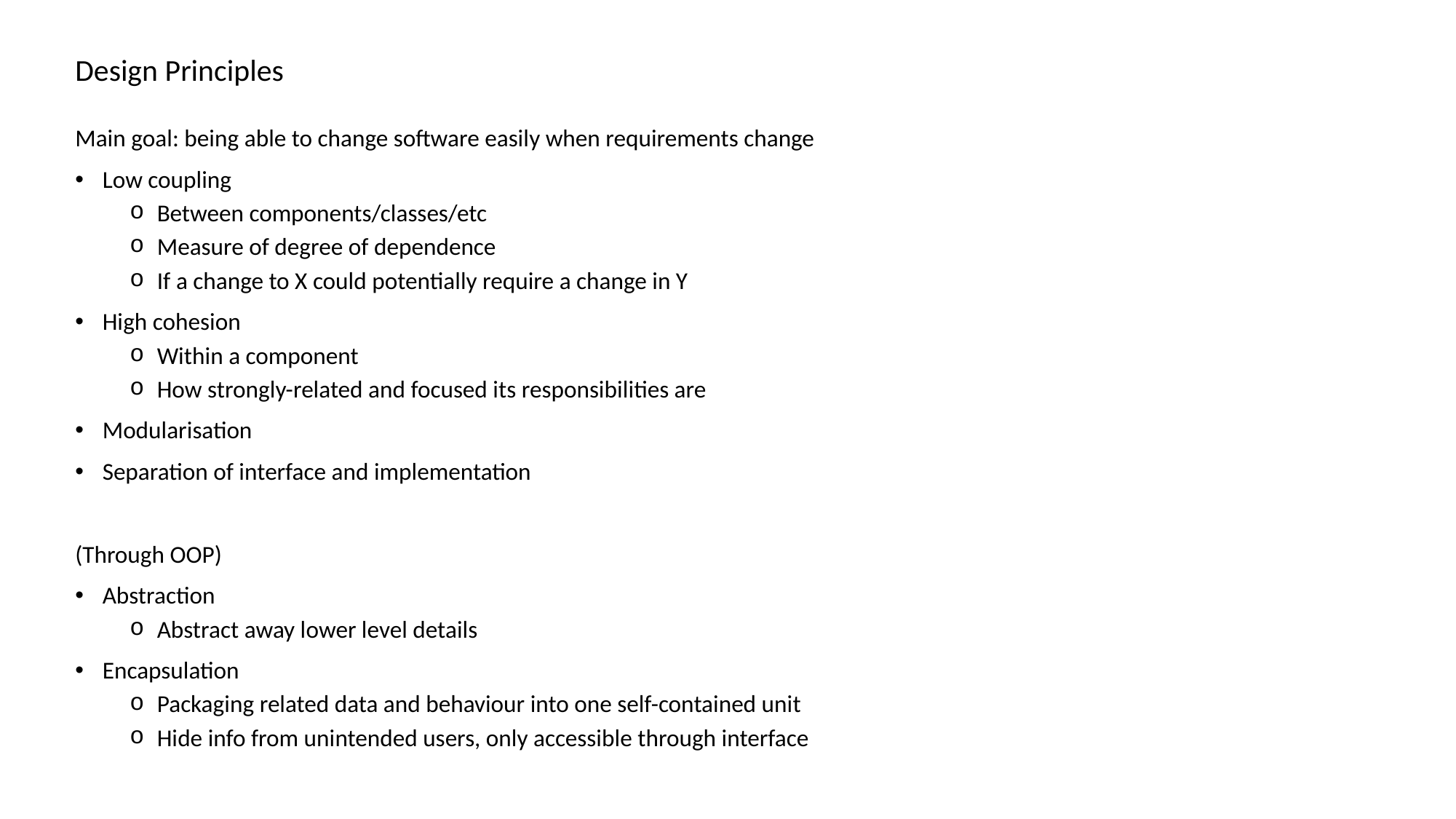

# Design Principles
Main goal: being able to change software easily when requirements change
Low coupling
Between components/classes/etc
Measure of degree of dependence
If a change to X could potentially require a change in Y
High cohesion
Within a component
How strongly-related and focused its responsibilities are
Modularisation
Separation of interface and implementation

(Through OOP)
Abstraction
Abstract away lower level details
Encapsulation
Packaging related data and behaviour into one self-contained unit
Hide info from unintended users, only accessible through interface